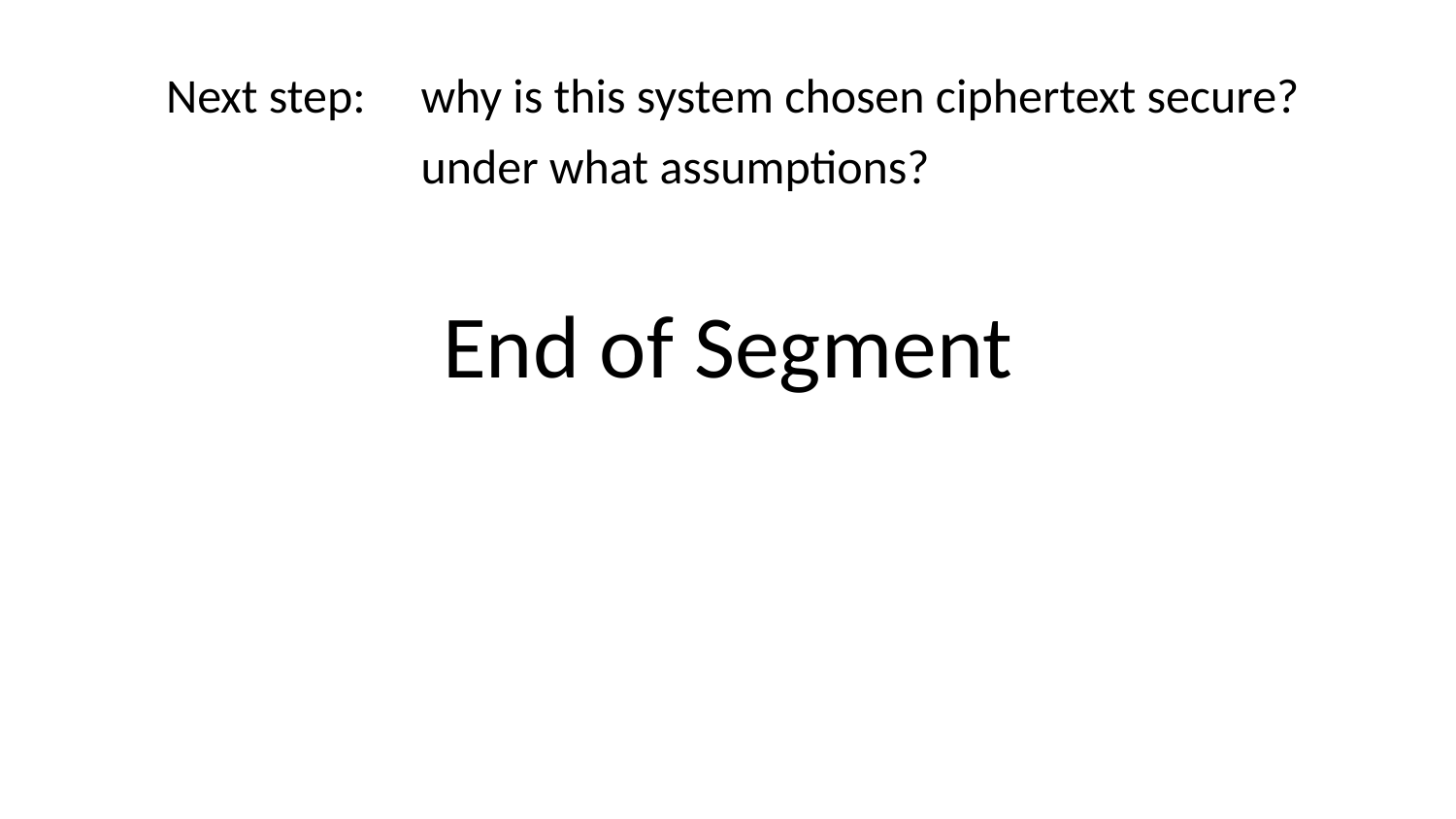

Next step: 	why is this system chosen ciphertext secure?
	under what assumptions?
# End of Segment